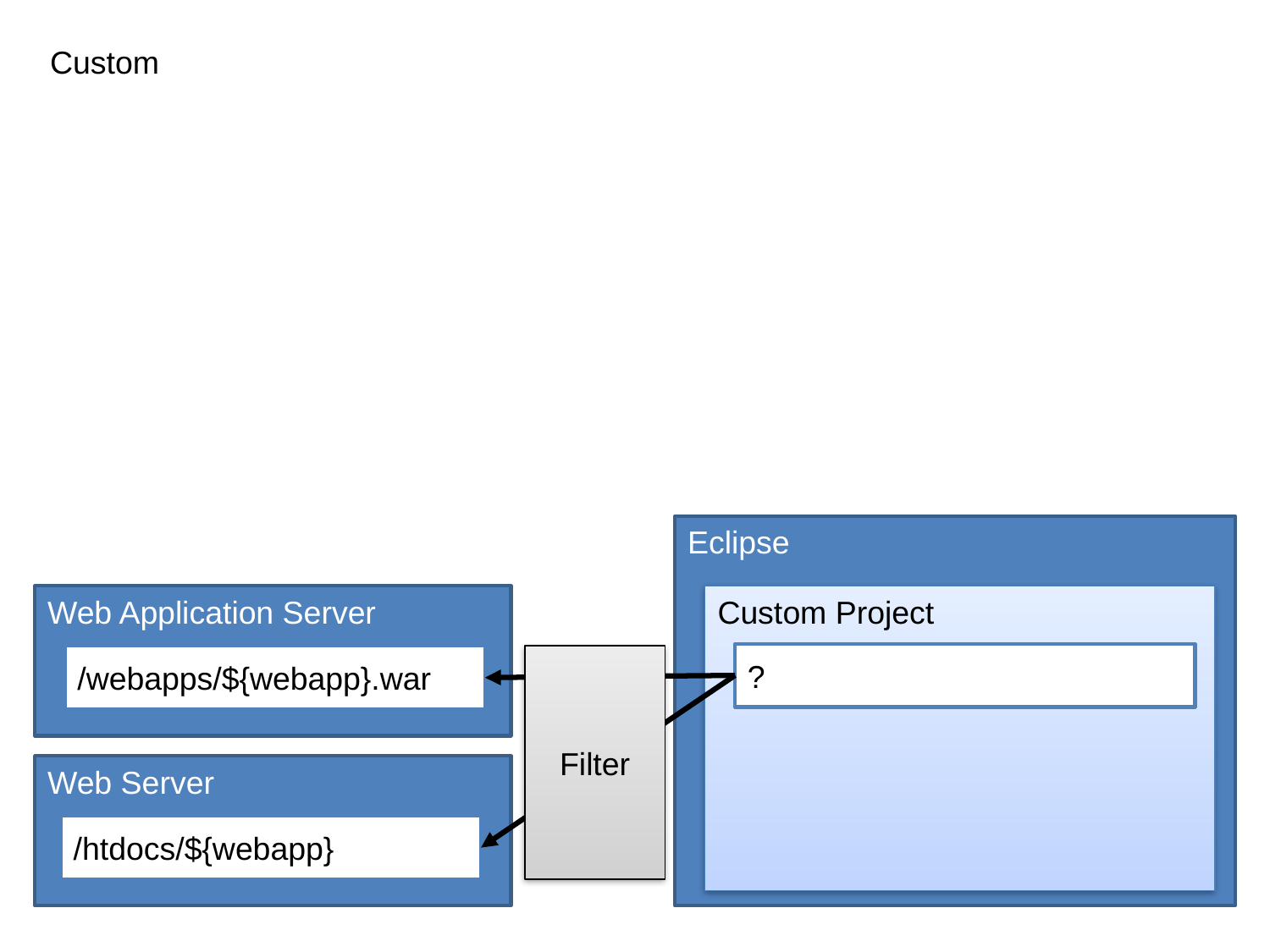

Custom
Eclipse
Web Application Server
Custom Project
?
/webapps/${webapp}.war
Filter
Web Server
/htdocs/${webapp}